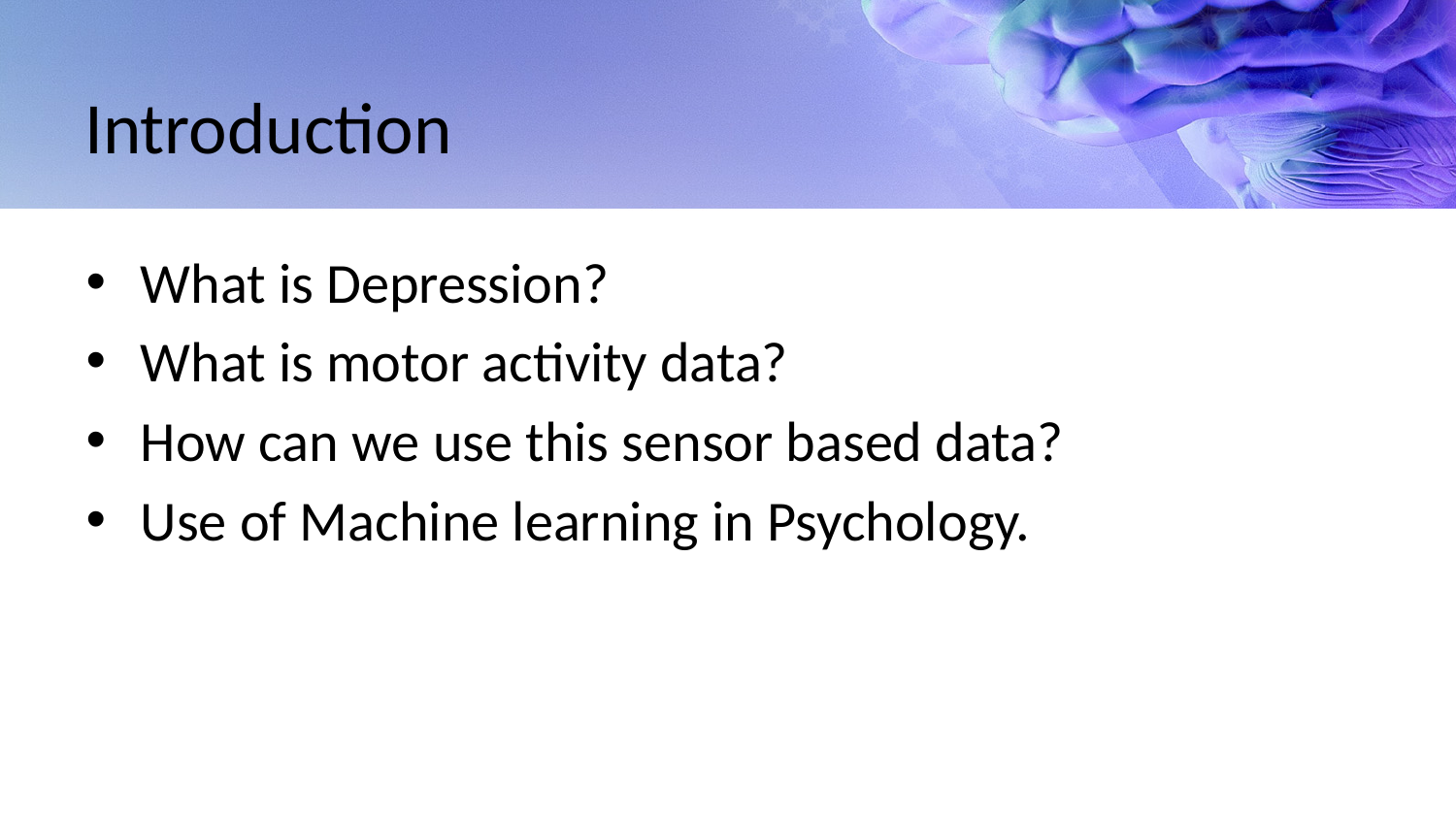

# Introduction
What is Depression?
What is motor activity data?
How can we use this sensor based data?
Use of Machine learning in Psychology.